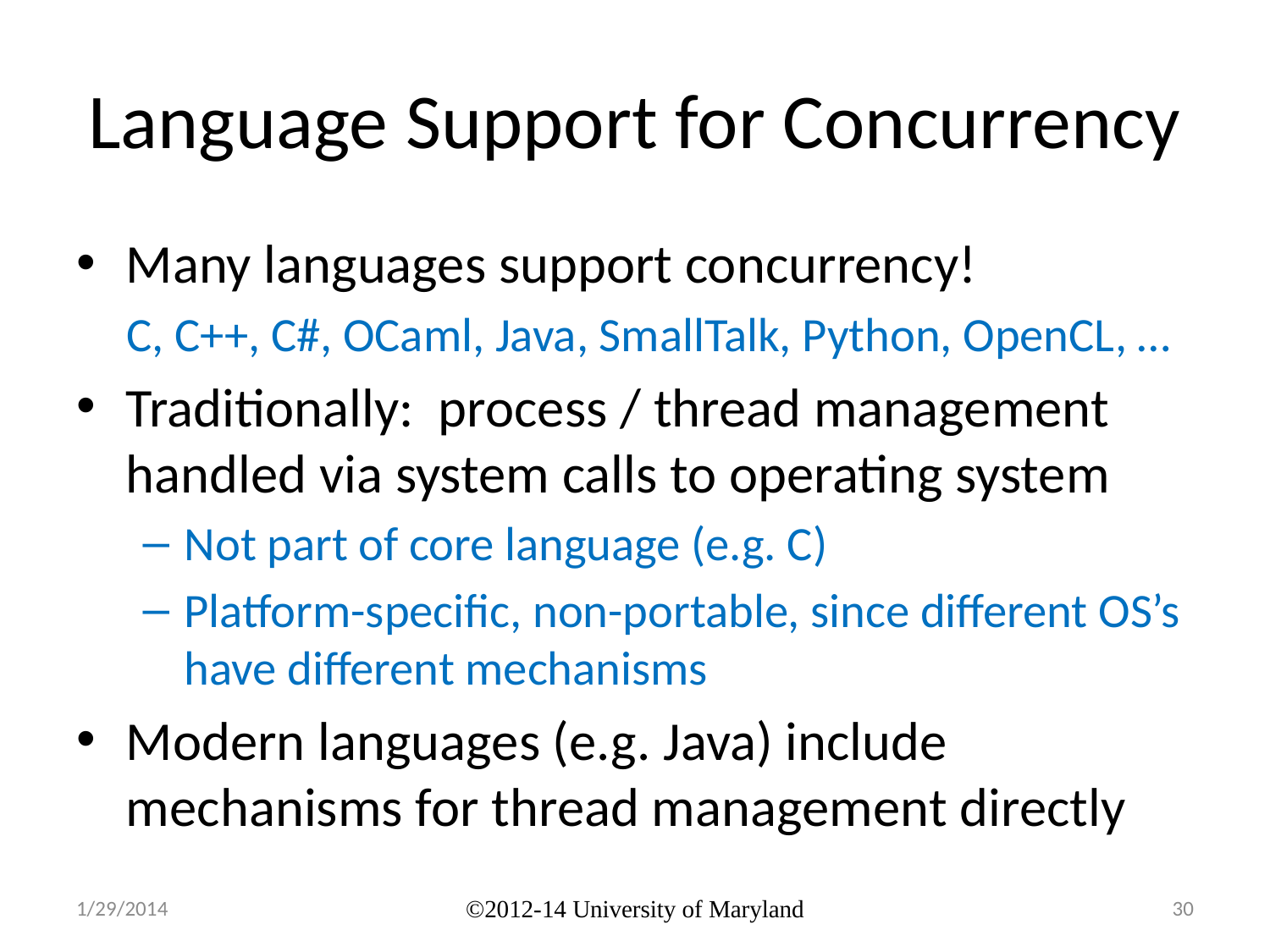

# Language Support for Concurrency
Many languages support concurrency!
C, C++, C#, OCaml, Java, SmallTalk, Python, OpenCL, …
Traditionally:  process / thread management handled via system calls to operating system
Not part of core language (e.g. C)
Platform-specific, non-portable, since different OS’s have different mechanisms
Modern languages (e.g. Java) include mechanisms for thread management directly
1/29/2014
©2012-14 University of Maryland
30